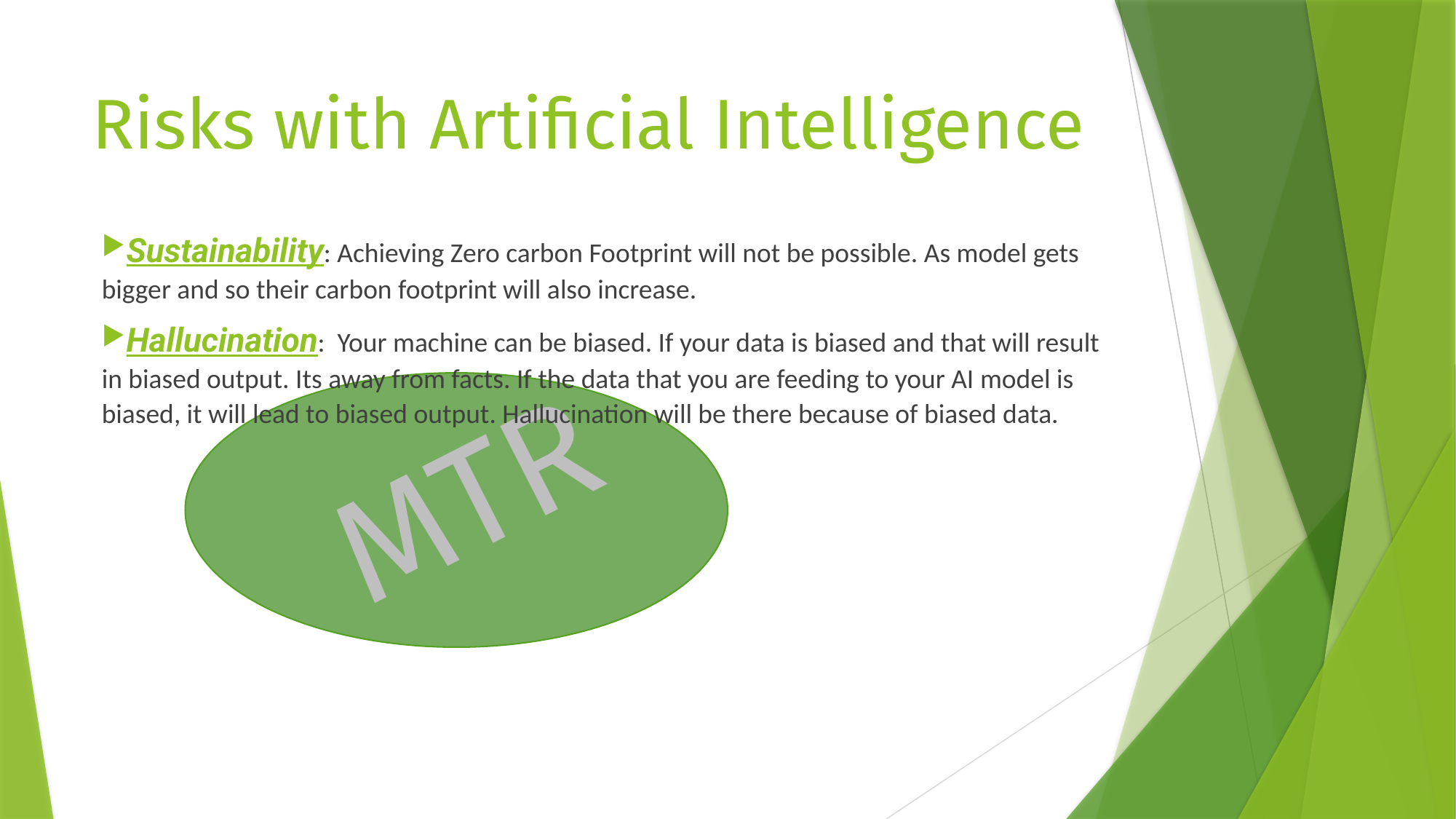

# Risks with Artificial Intelligence
Sustainability: Achieving Zero carbon Footprint will not be possible. As model gets bigger and so their carbon footprint will also increase.
Hallucination:  Your machine can be biased. If your data is biased and that will result in biased output. Its away from facts. If the data that you are feeding to your AI model is biased, it will lead to biased output. Hallucination will be there because of biased data.